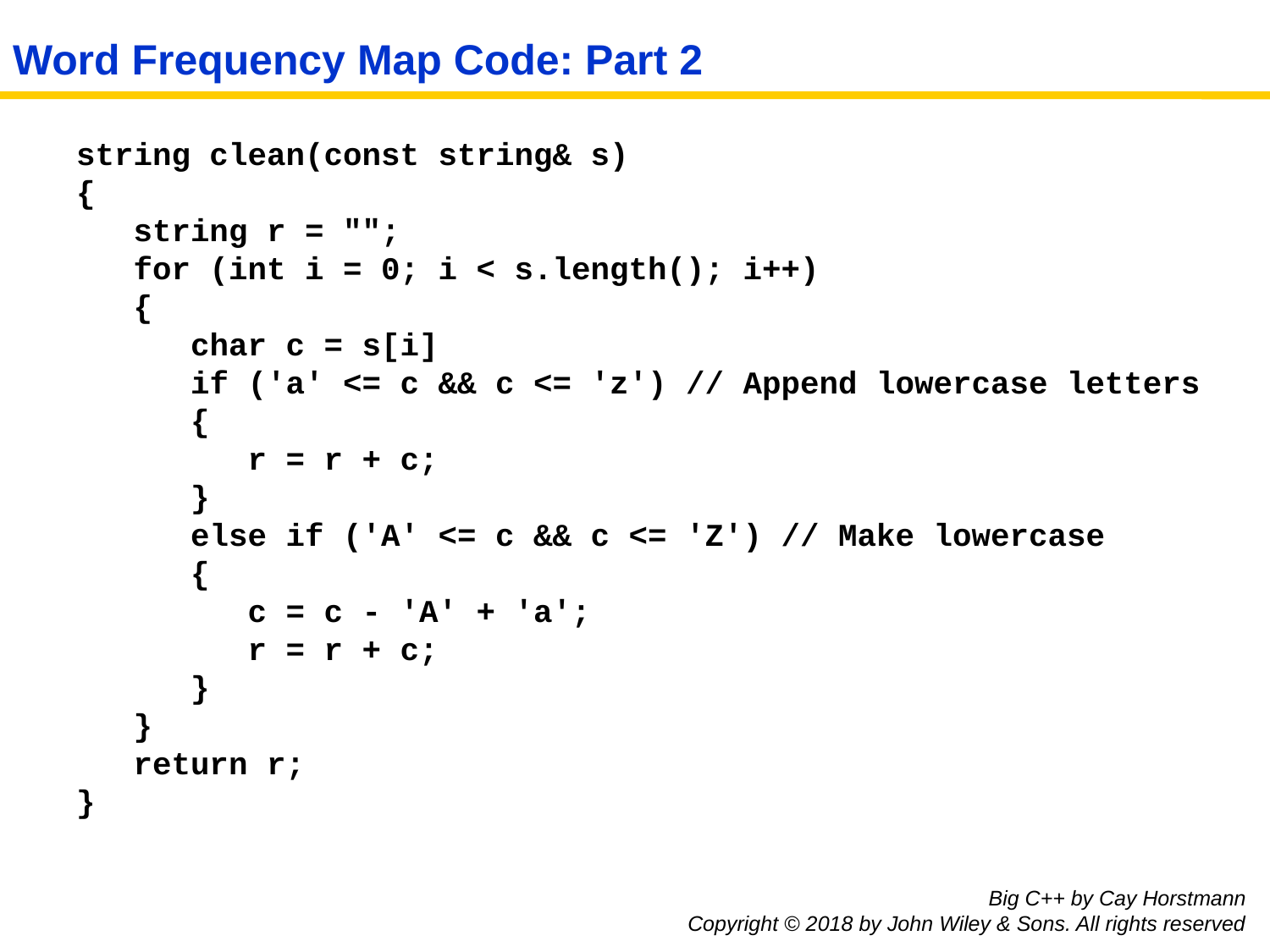

# Word Frequency Map Code: Part 2
string clean(const string& s)
{
   string r = "";
   for (int i = 0; i < s.length(); i++)
   {
      char c = s[i]
      if ('a' <= c && c <= 'z') // Append lowercase letters
      {
         r = r + c;
      }
      else if ('A' <= c && c <= 'Z') // Make lowercase
      {
         c = c - 'A' + 'a';
         r = r + c;
      }
   }
   return r;
}
Big C++ by Cay Horstmann
Copyright © 2018 by John Wiley & Sons. All rights reserved